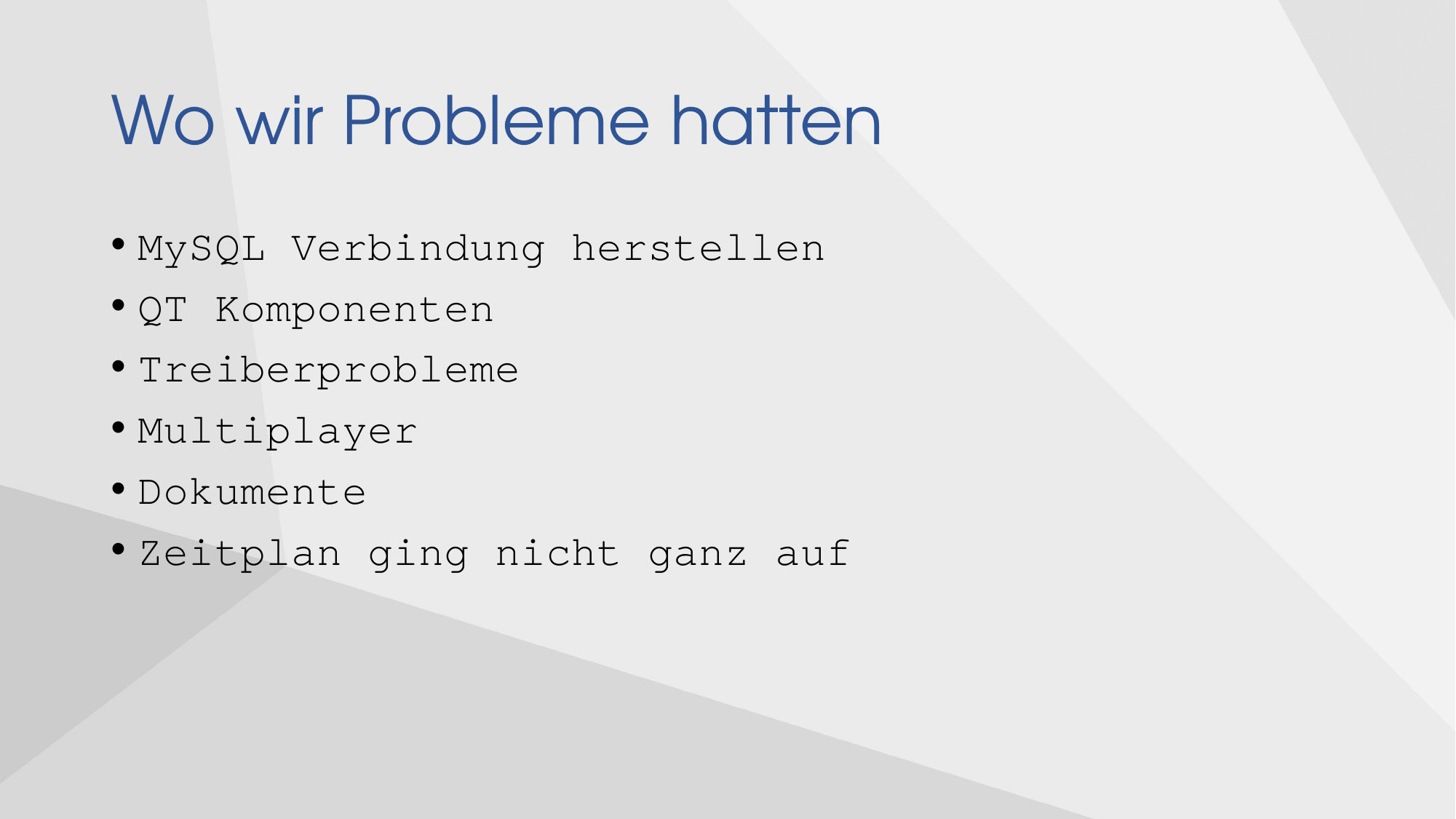

# Wo wir Probleme hatten
MySQL Verbindung herstellen
QT Komponenten
Treiberprobleme
Multiplayer
Dokumente
Zeitplan ging nicht ganz auf